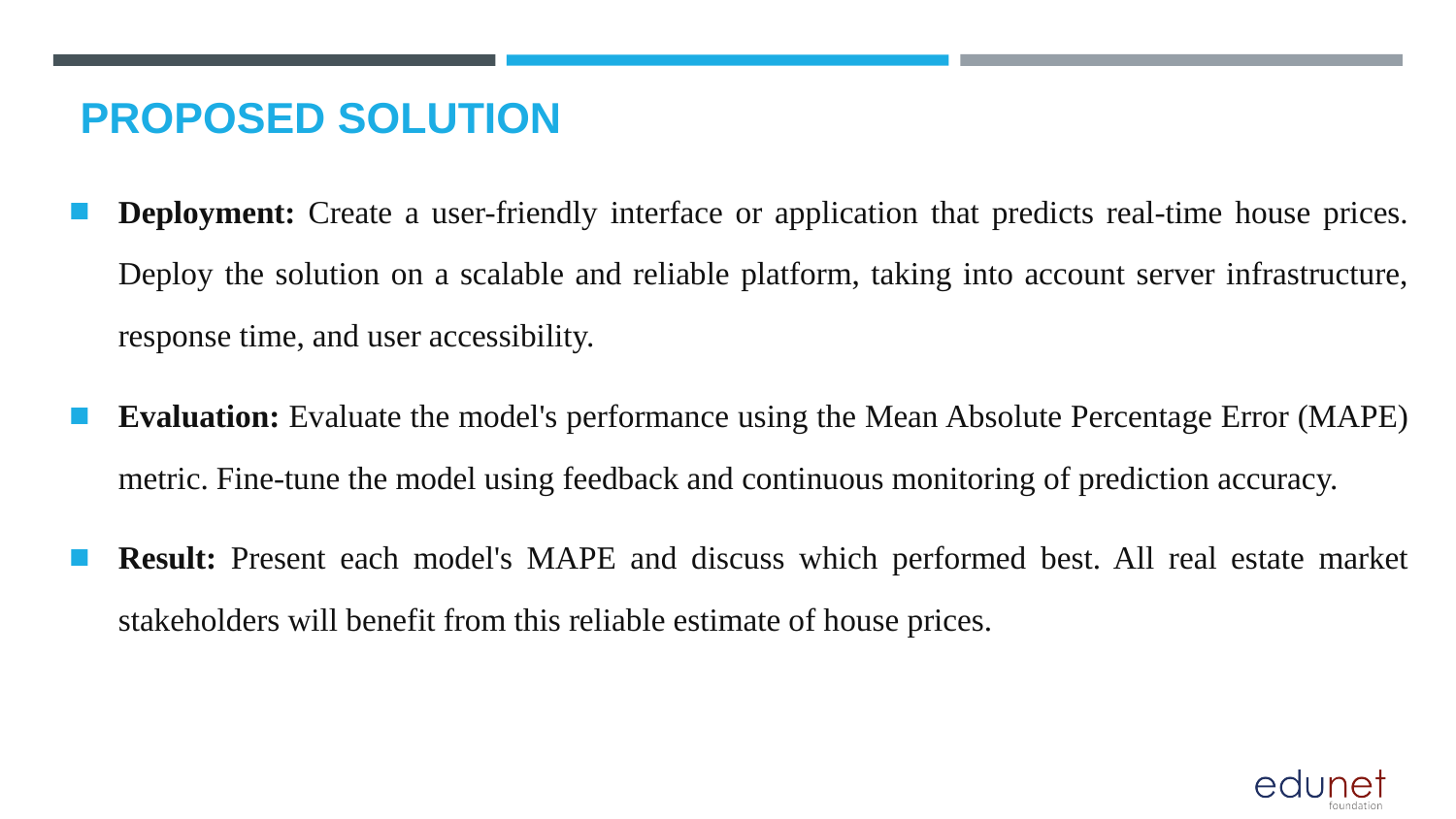

Deployment: Create a user-friendly interface or application that predicts real-time house prices. Deploy the solution on a scalable and reliable platform, taking into account server infrastructure, response time, and user accessibility.
Evaluation: Evaluate the model's performance using the Mean Absolute Percentage Error (MAPE) metric. Fine-tune the model using feedback and continuous monitoring of prediction accuracy.
Result: Present each model's MAPE and discuss which performed best. All real estate market stakeholders will benefit from this reliable estimate of house prices.
# PROPOSED SOLUTION